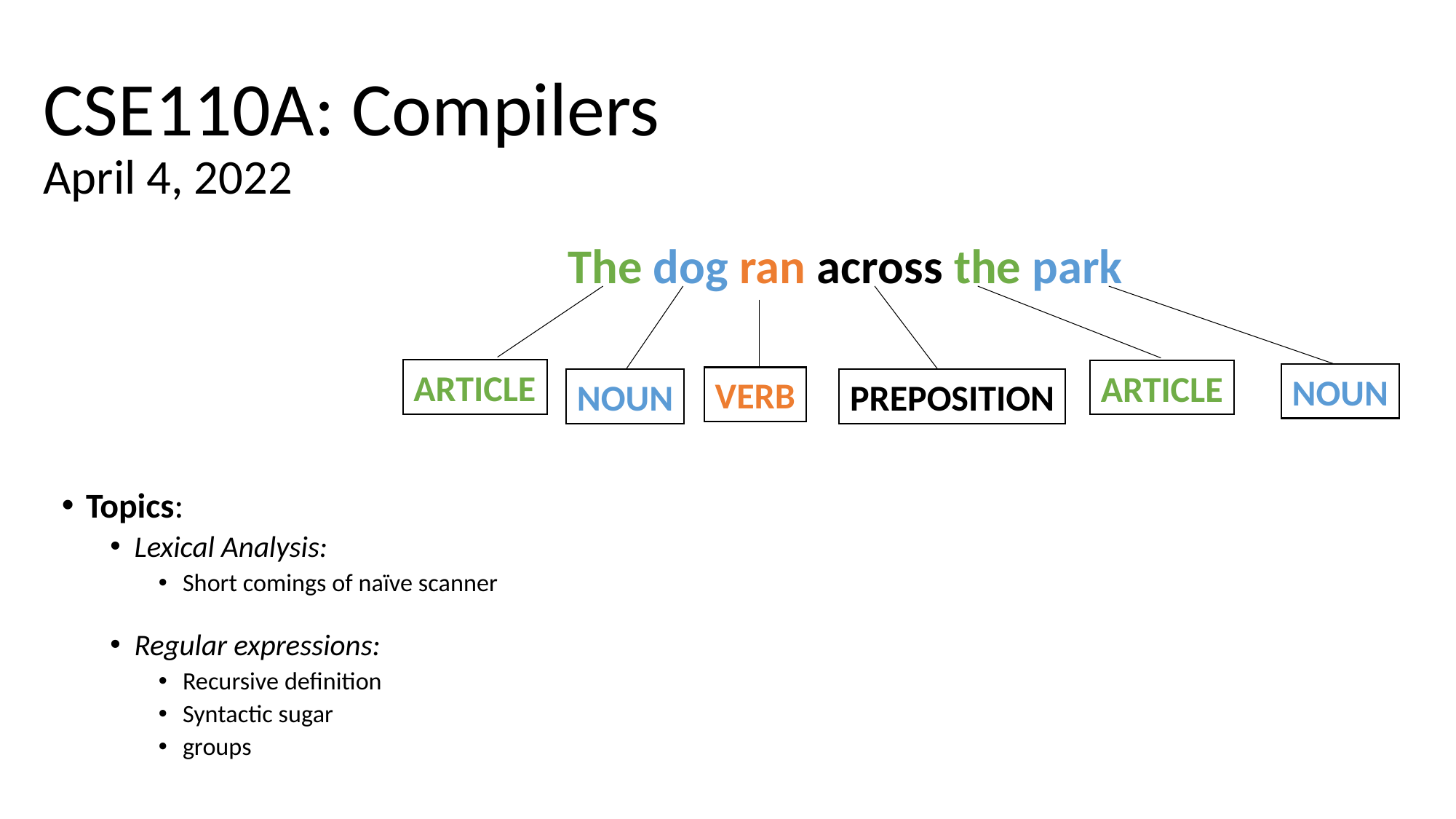

# CSE110A: Compilers April 4, 2022
The dog ran across the park
ARTICLE
ARTICLE
NOUN
VERB
PREPOSITION
NOUN
Topics:
Lexical Analysis:
Short comings of naïve scanner
Regular expressions:
Recursive definition
Syntactic sugar
groups